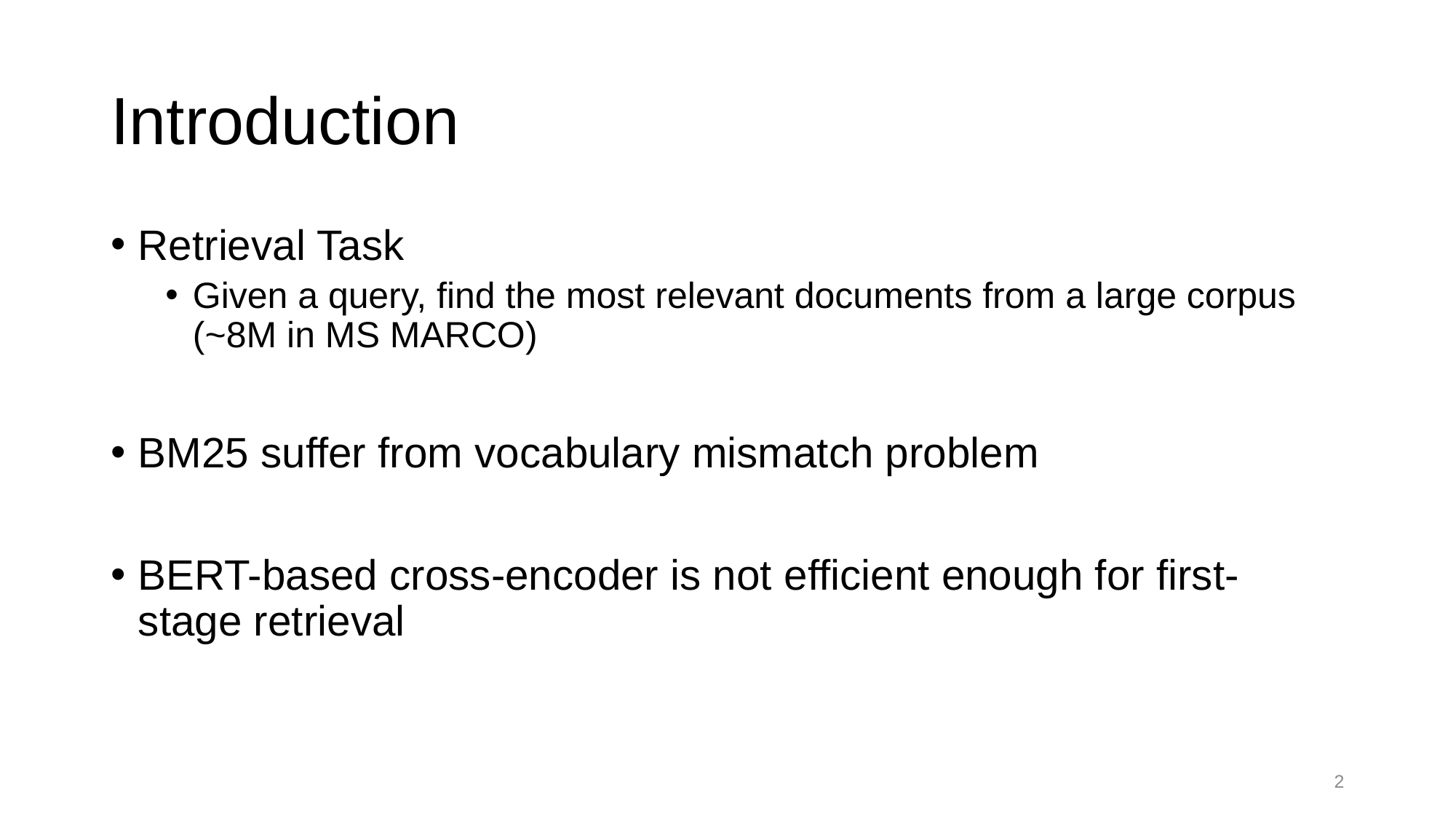

# Introduction
Retrieval Task
Given a query, find the most relevant documents from a large corpus (~8M in MS MARCO)

BM25 suffer from vocabulary mismatch problem

BERT-based cross-encoder is not efficient enough for first-stage retrieval
2